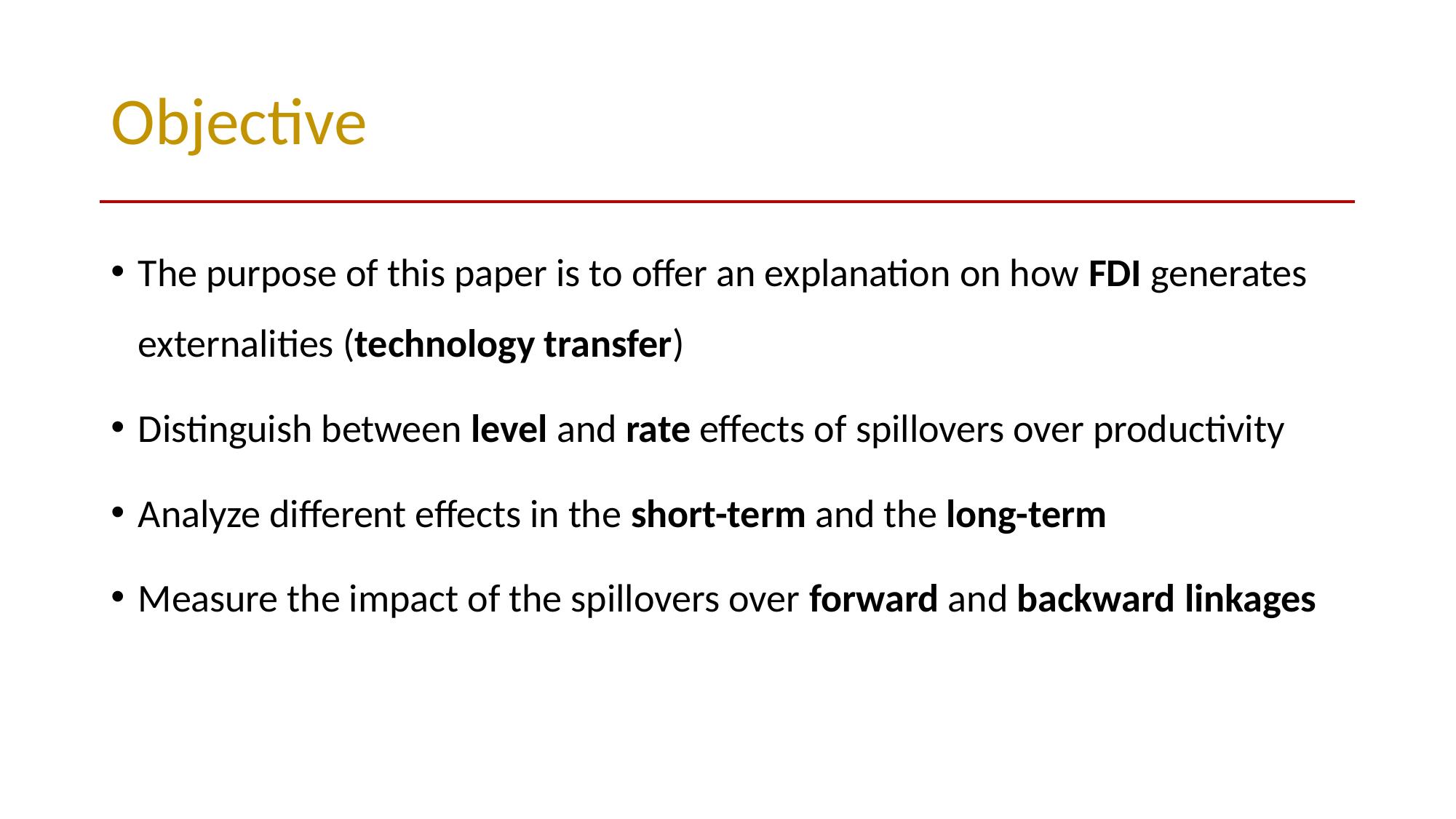

# Objective
The purpose of this paper is to offer an explanation on how FDI generates externalities (technology transfer)
Distinguish between level and rate effects of spillovers over productivity
Analyze different effects in the short-term and the long-term
Measure the impact of the spillovers over forward and backward linkages